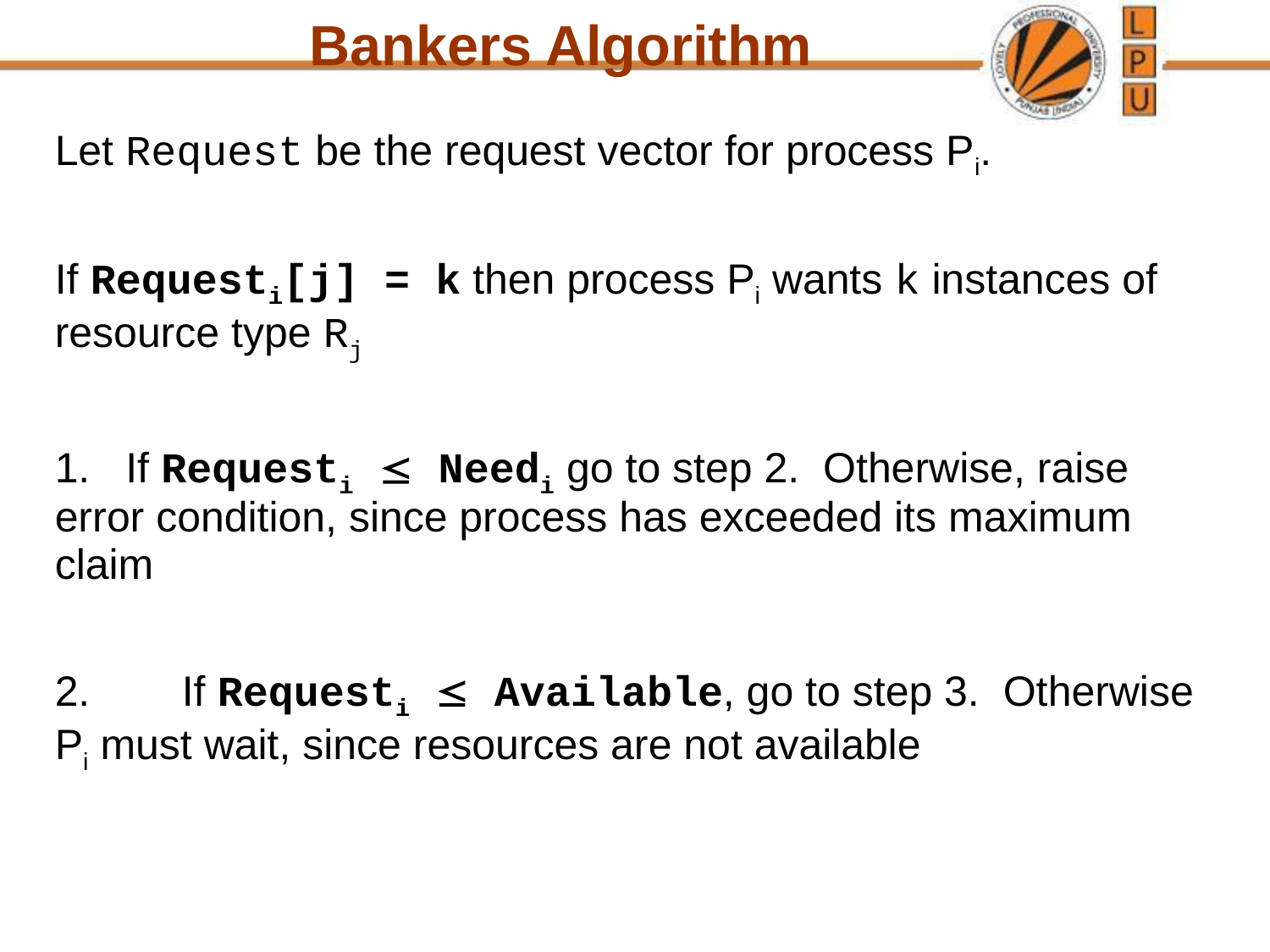

Bankers Algorithm
Let Request be the request vector for process Pi.

If Requesti[j] = k then process Pi wants k instances of resource type Rj

1.   If Requesti ≤ Needi go to step 2.  Otherwise, raise error condition, since process has exceeded its maximum claim

2.	If Requesti ≤ Available, go to step 3.  Otherwise Pi must wait, since resources are not available